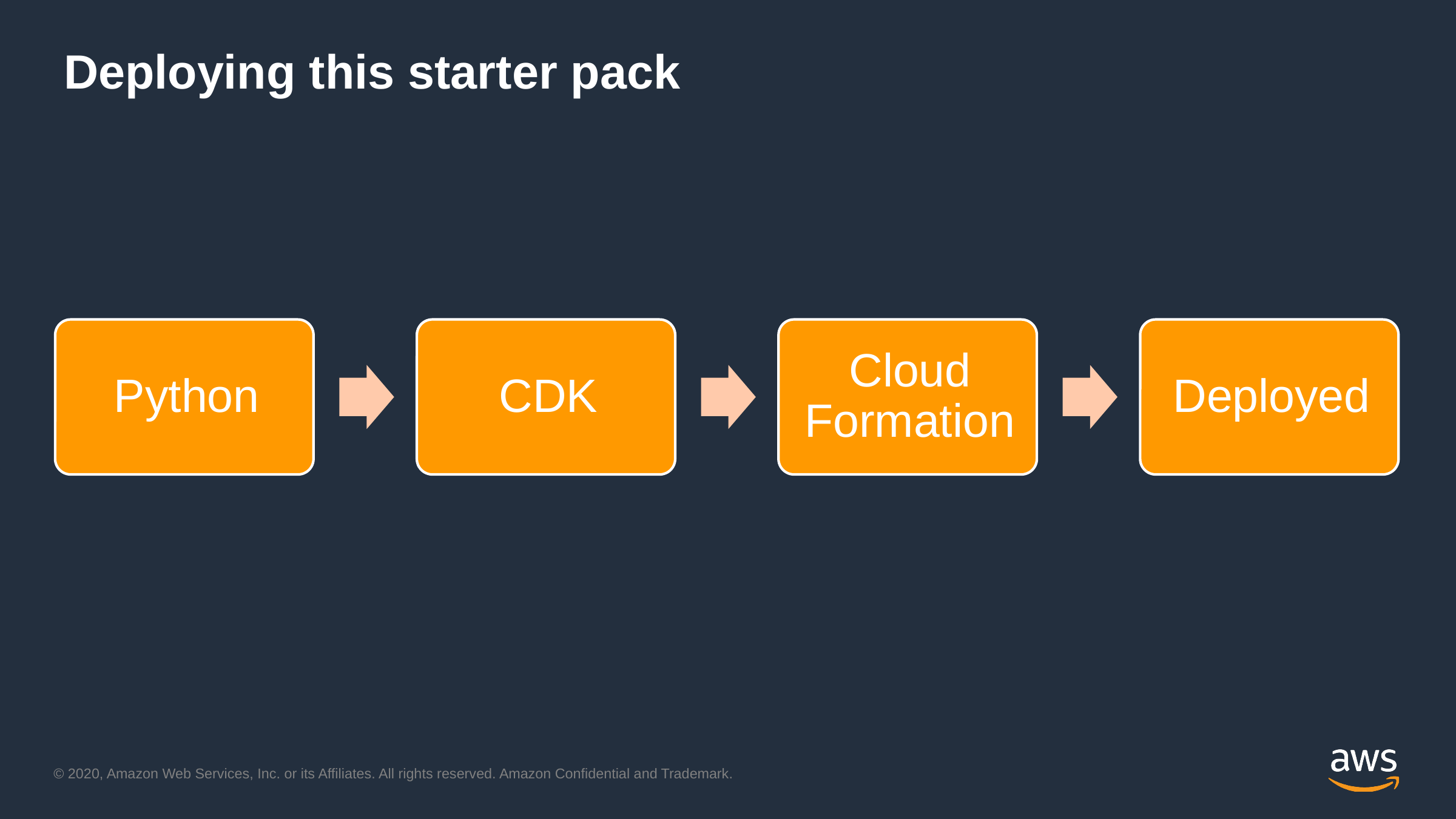

# Deploying this starter pack

Python

CDK

Cloud Formation

Deployed